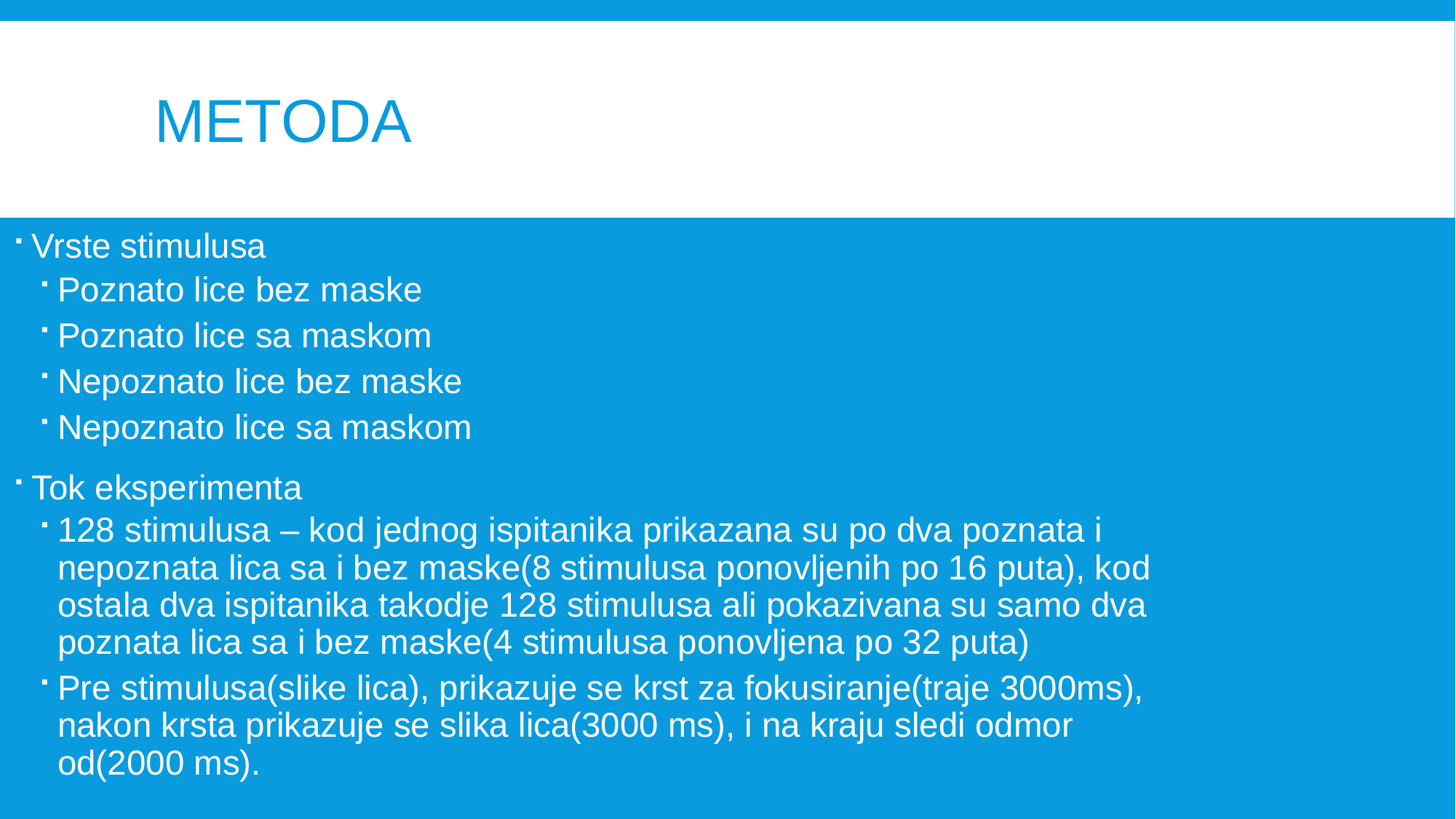

# Metoda
Vrste stimulusa
Poznato lice bez maske
Poznato lice sa maskom
Nepoznato lice bez maske
Nepoznato lice sa maskom
Tok eksperimenta
128 stimulusa – kod jednog ispitanika prikazana su po dva poznata i nepoznata lica sa i bez maske(8 stimulusa ponovljenih po 16 puta), kod ostala dva ispitanika takodje 128 stimulusa ali pokazivana su samo dva poznata lica sa i bez maske(4 stimulusa ponovljena po 32 puta)
Pre stimulusa(slike lica), prikazuje se krst za fokusiranje(traje 3000ms), nakon krsta prikazuje se slika lica(3000 ms), i na kraju sledi odmor od(2000 ms).